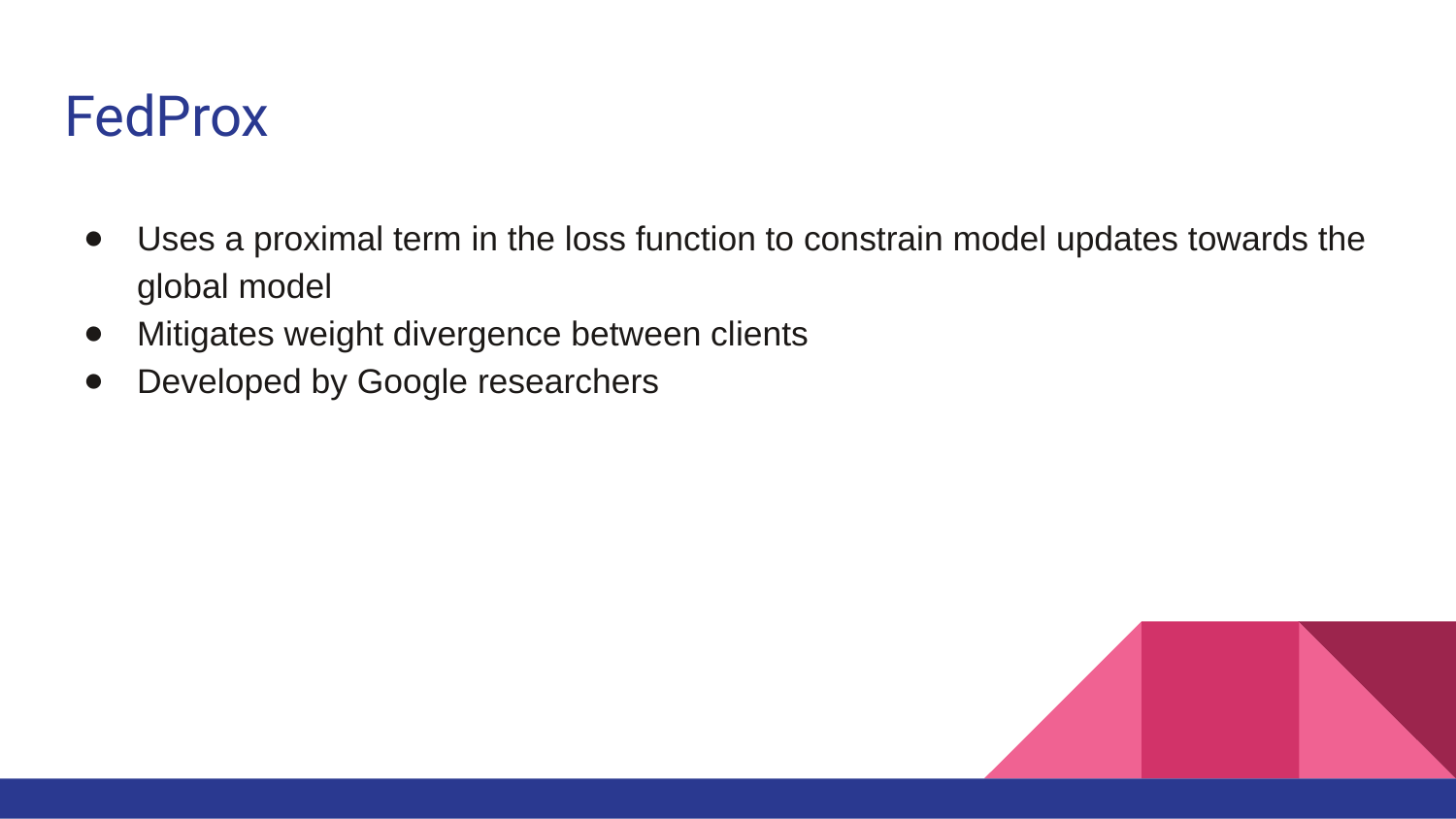

# FedProx
Uses a proximal term in the loss function to constrain model updates towards the global model
Mitigates weight divergence between clients
Developed by Google researchers